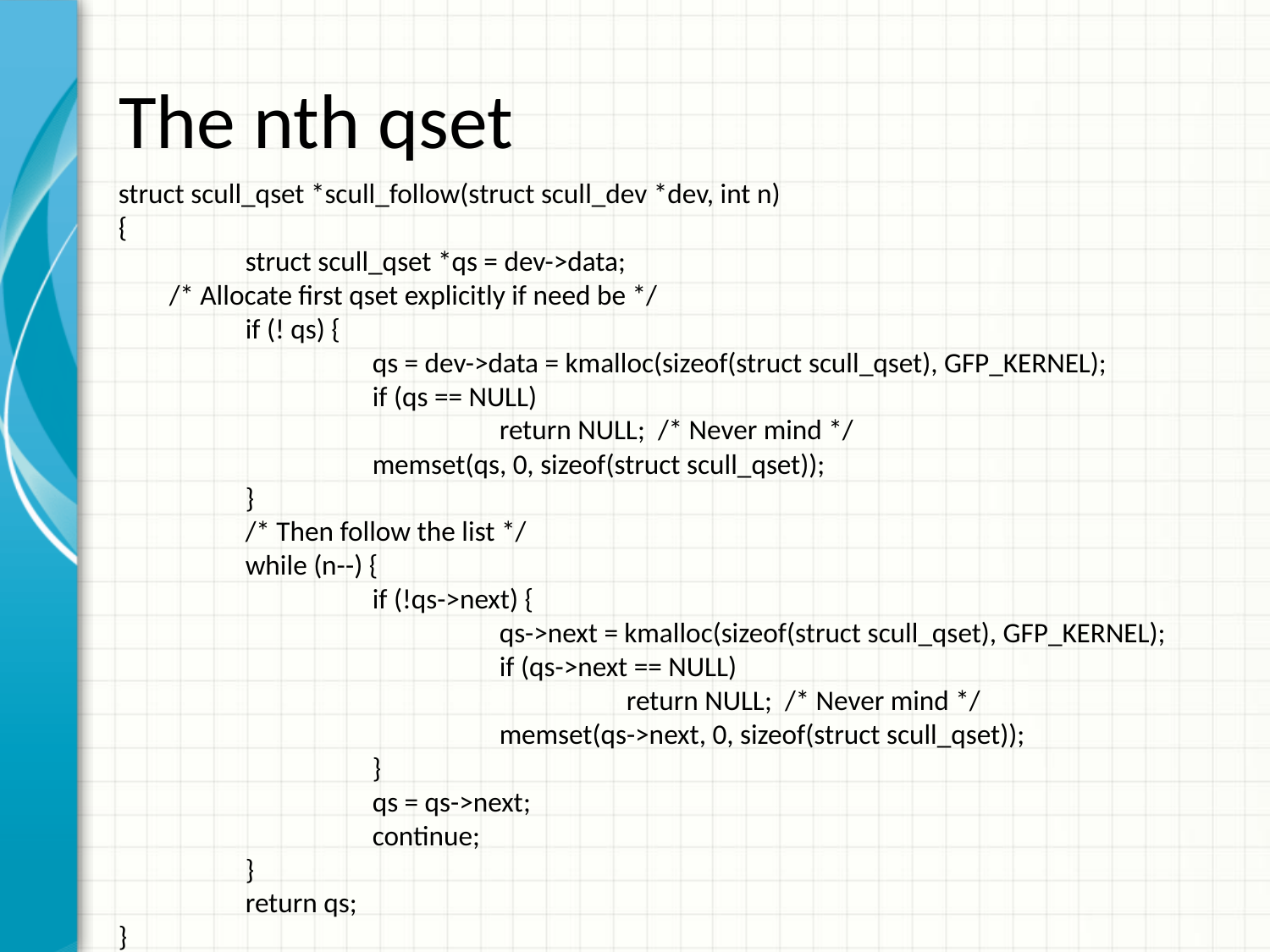

# The nth qset
struct scull_qset *scull_follow(struct scull_dev *dev, int n)
{
	struct scull_qset *qs = dev->data;
        /* Allocate first qset explicitly if need be */
	if (! qs) {
		qs = dev->data = kmalloc(sizeof(struct scull_qset), GFP_KERNEL);
		if (qs == NULL)
			return NULL;  /* Never mind */
		memset(qs, 0, sizeof(struct scull_qset));
	}
	/* Then follow the list */
	while (n--) {
		if (!qs->next) {
			qs->next = kmalloc(sizeof(struct scull_qset), GFP_KERNEL);
			if (qs->next == NULL)
				return NULL;  /* Never mind */
			memset(qs->next, 0, sizeof(struct scull_qset));
		}
		qs = qs->next;
		continue;
	}
	return qs;
}